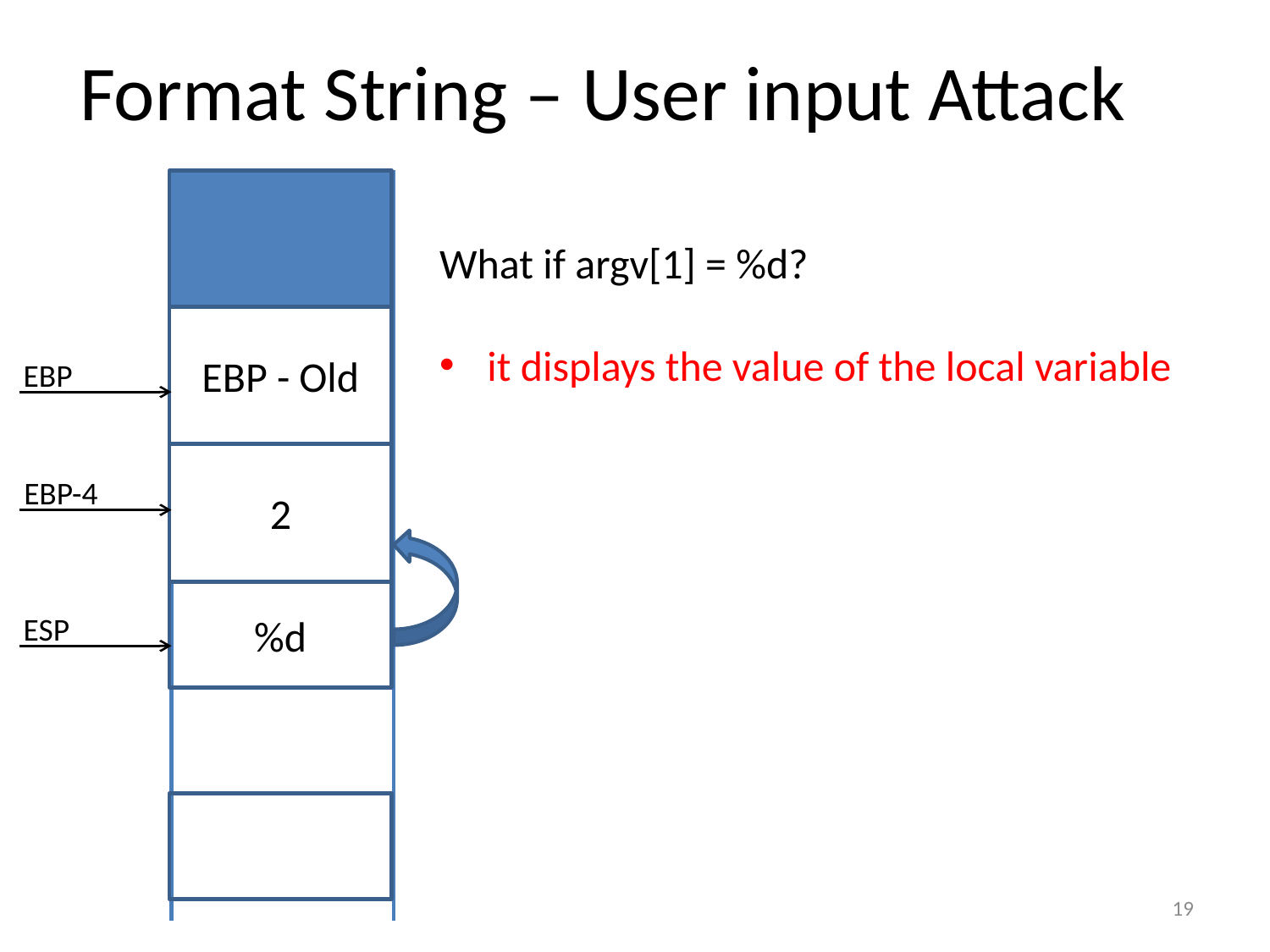

# Format String – User input Attack

What if argv[1] = %d?

it displays the value of the local variable

EBP - Old
EBP
2

EBP-4

%d
ESP

19